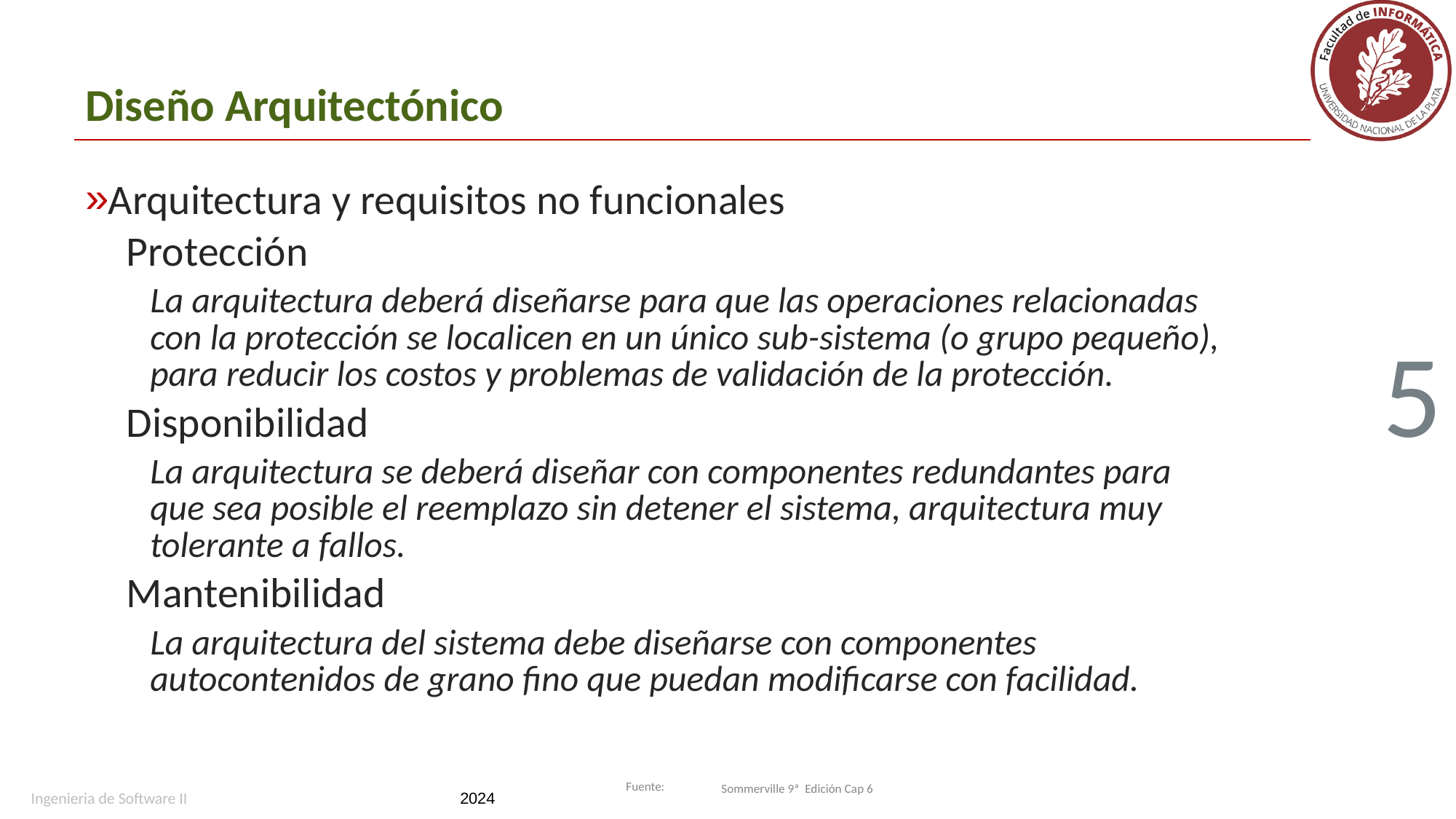

# Diseño Arquitectónico
Arquitectura y requisitos no funcionales
Protección
La arquitectura deberá diseñarse para que las operaciones relacionadas con la protección se localicen en un único sub-sistema (o grupo pequeño), para reducir los costos y problemas de validación de la protección.
Disponibilidad
La arquitectura se deberá diseñar con componentes redundantes para que sea posible el reemplazo sin detener el sistema, arquitectura muy tolerante a fallos.
Mantenibilidad
La arquitectura del sistema debe diseñarse con componentes autocontenidos de grano fino que puedan modificarse con facilidad.

5
Sommerville 9ª  Edición Cap 6

Ingenieria de Software II